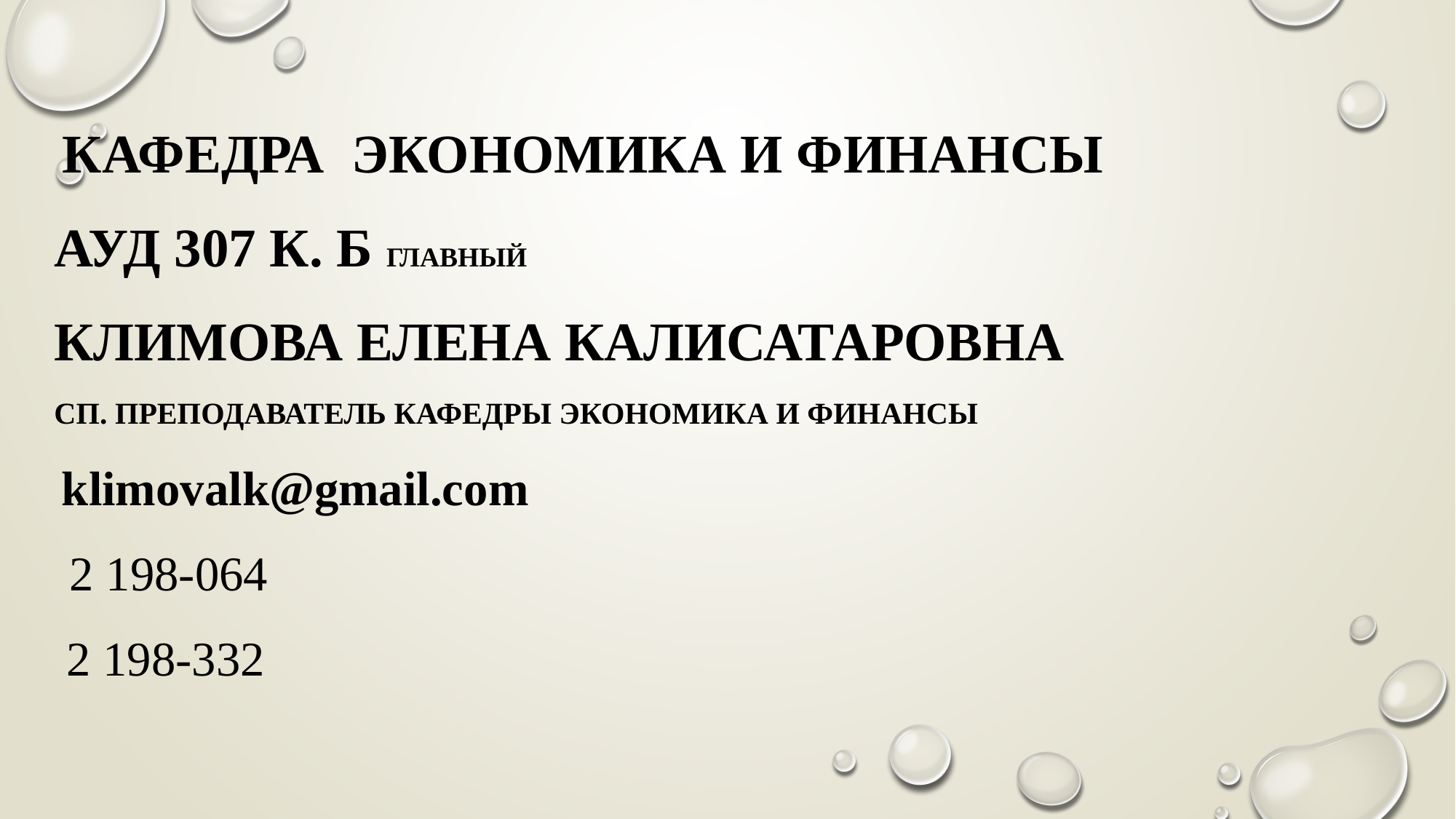

Кафедра  Экономика и финансы
ауд 307 к. Б главный
Климова Елена Калисатаровна
сп. Преподаватель кафедры Экономика и финансы
 klimovalk@gmail.com
  2 198-064
 2 198-332